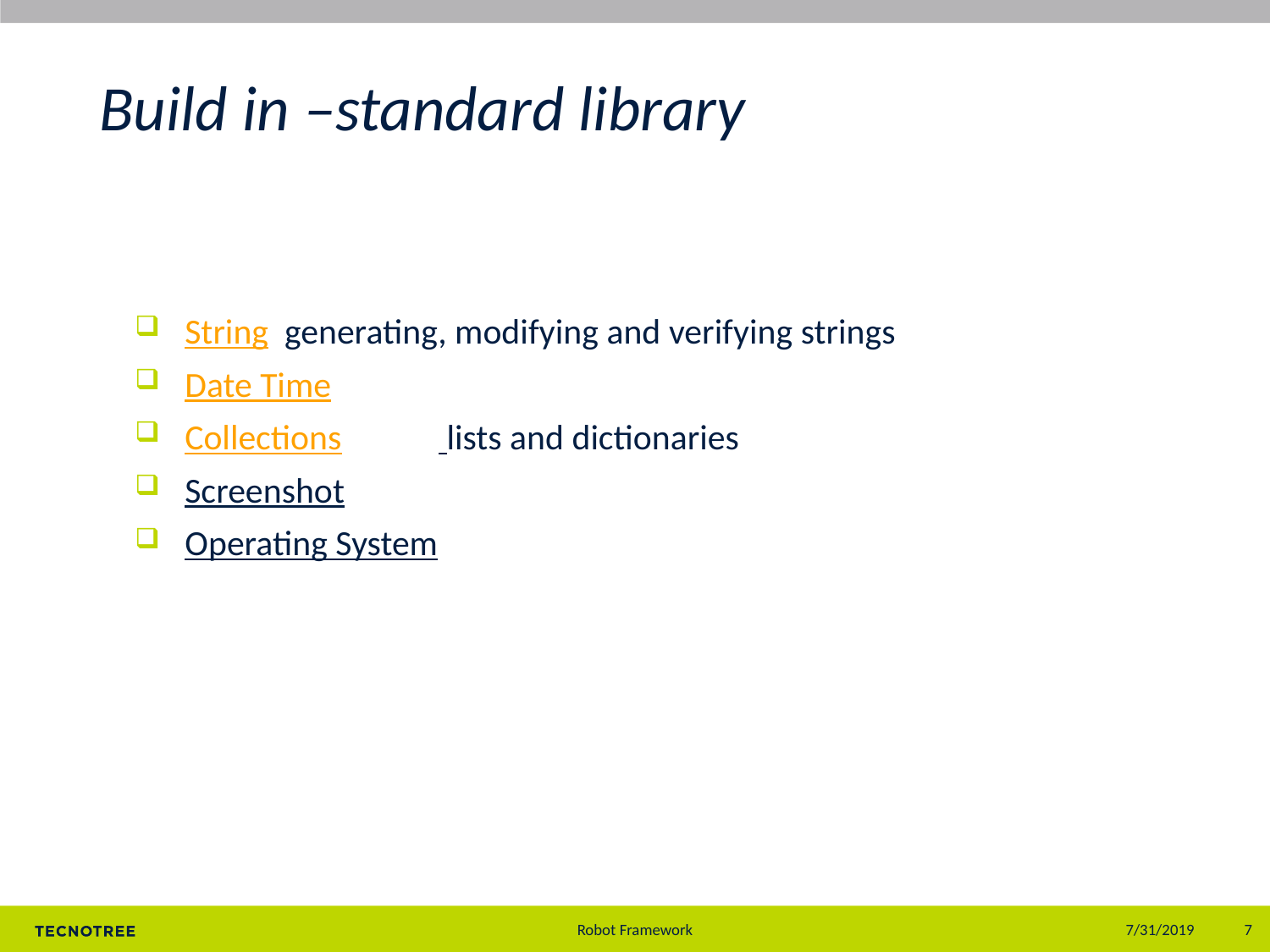

# Build in –standard library
String  generating, modifying and verifying strings
Date Time
Collections	 lists and dictionaries
Screenshot
Operating System
7/31/2019
7
Robot Framework